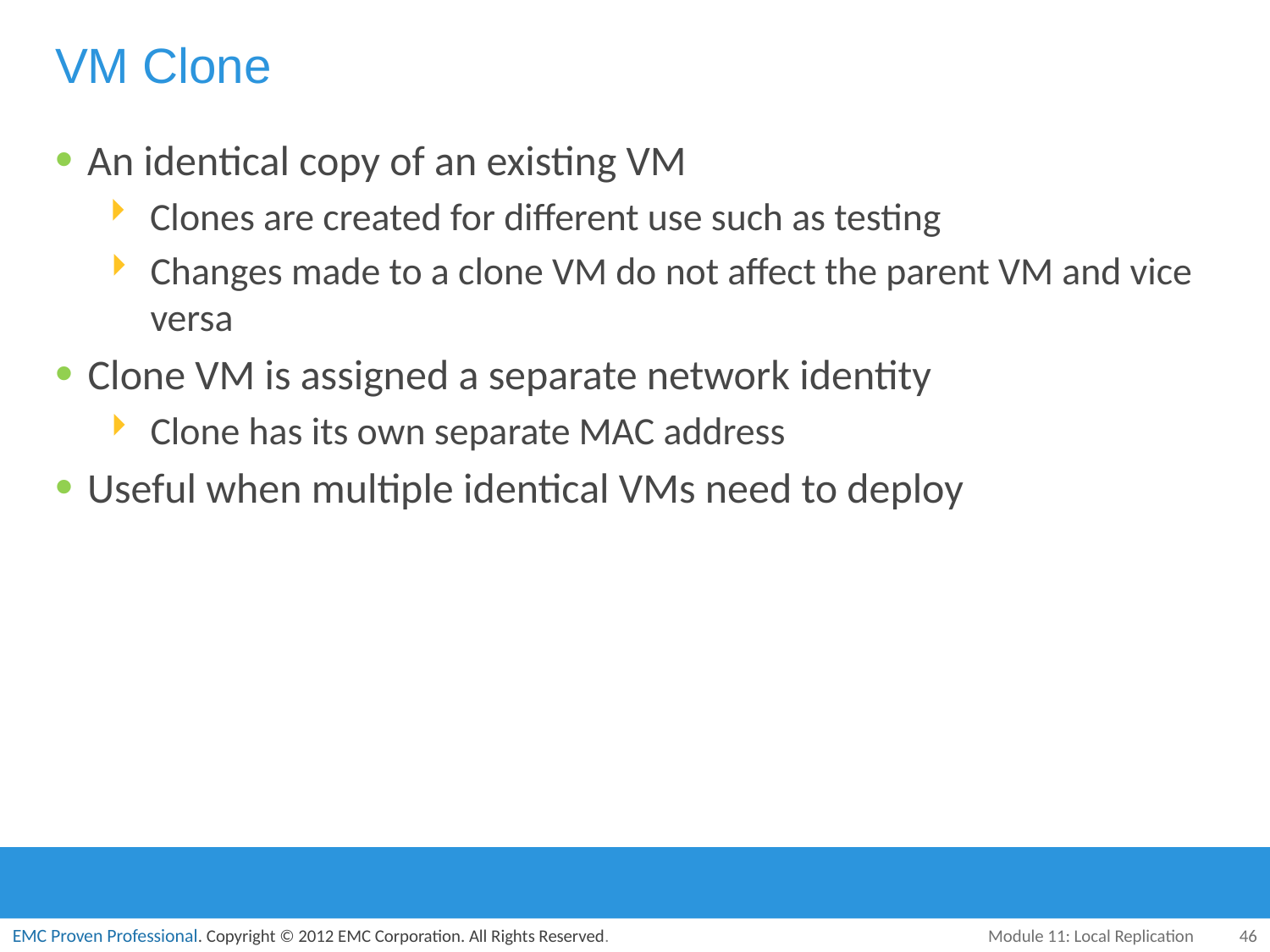

# VM Clone
An identical copy of an existing VM
Clones are created for different use such as testing
Changes made to a clone VM do not affect the parent VM and vice versa
Clone VM is assigned a separate network identity
Clone has its own separate MAC address
Useful when multiple identical VMs need to deploy
Module 11: Local Replication
46